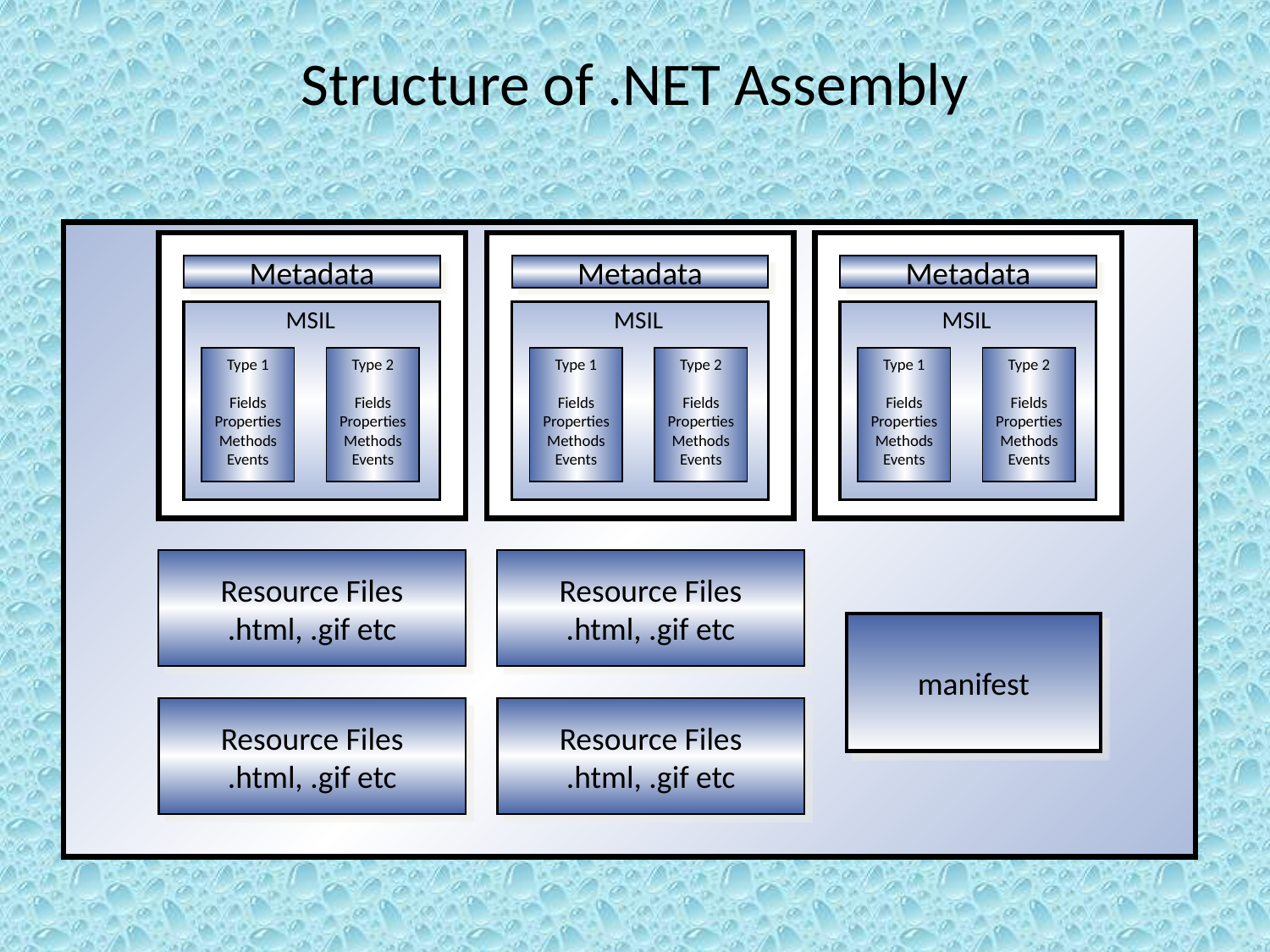

# Structure of .NET Assembly

Metadata
MSIL

Type 1

Fields
Properties
Methods
Events
Type 2

Fields
Properties
Methods
Events

Metadata
MSIL

Type 1

Fields
Properties
Methods
Events
Type 2

Fields
Properties
Methods
Events

Metadata
MSIL

Type 1

Fields
Properties
Methods
Events
Type 2

Fields
Properties
Methods
Events
Resource Files
.html, .gif etc
Resource Files
.html, .gif etc
manifest
Resource Files
.html, .gif etc
Resource Files
.html, .gif etc